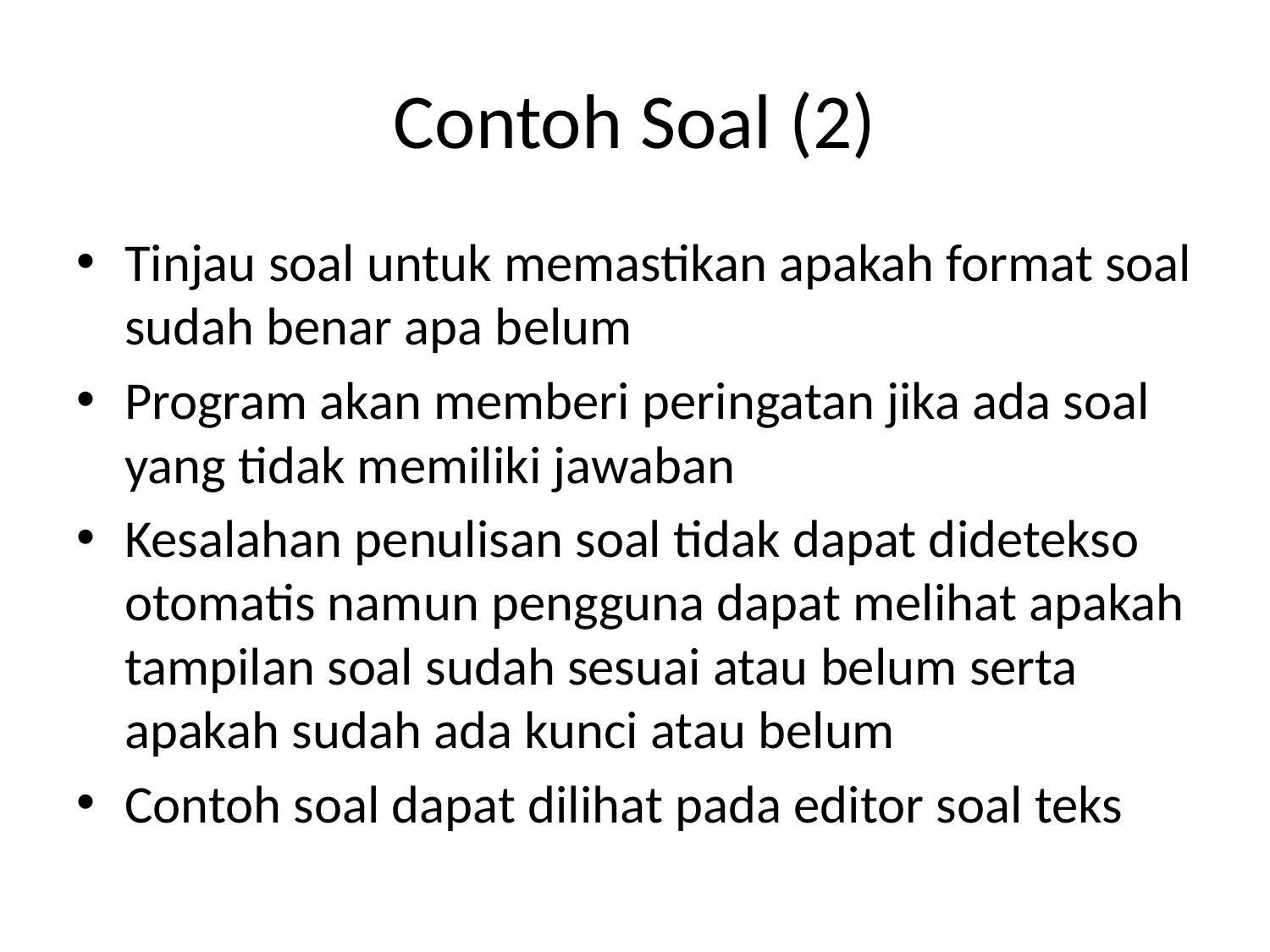

# Contoh Soal (2)
Tinjau soal untuk memastikan apakah format soal sudah benar apa belum
Program akan memberi peringatan jika ada soal yang tidak memiliki jawaban
Kesalahan penulisan soal tidak dapat didetekso otomatis namun pengguna dapat melihat apakah tampilan soal sudah sesuai atau belum serta apakah sudah ada kunci atau belum
Contoh soal dapat dilihat pada editor soal teks